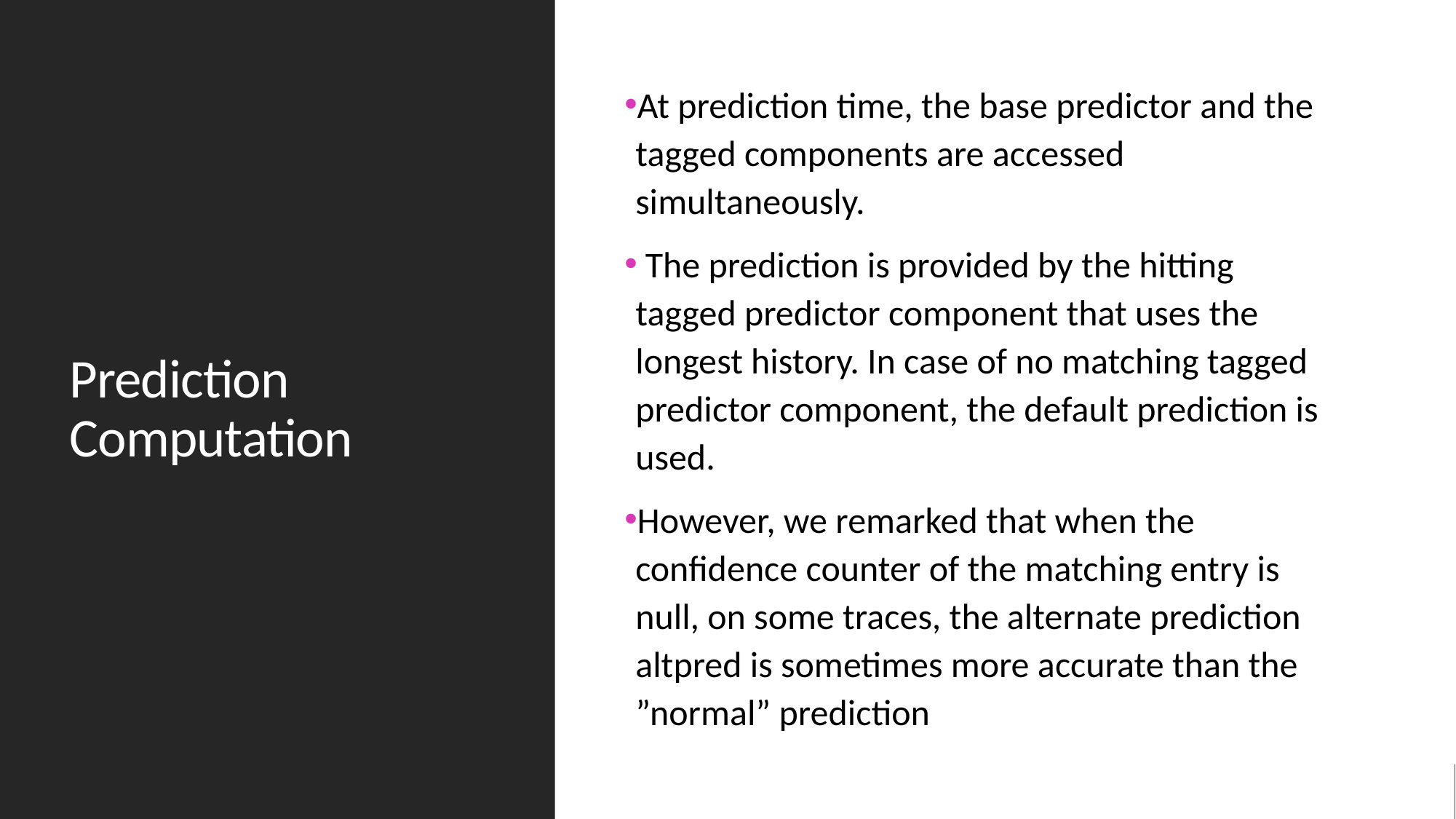

# Prediction Computation
At prediction time, the base predictor and the tagged components are accessed simultaneously.
 The prediction is provided by the hitting tagged predictor component that uses the longest history. In case of no matching tagged predictor component, the default prediction is used.
However, we remarked that when the confidence counter of the matching entry is null, on some traces, the alternate prediction altpred is sometimes more accurate than the ”normal” prediction